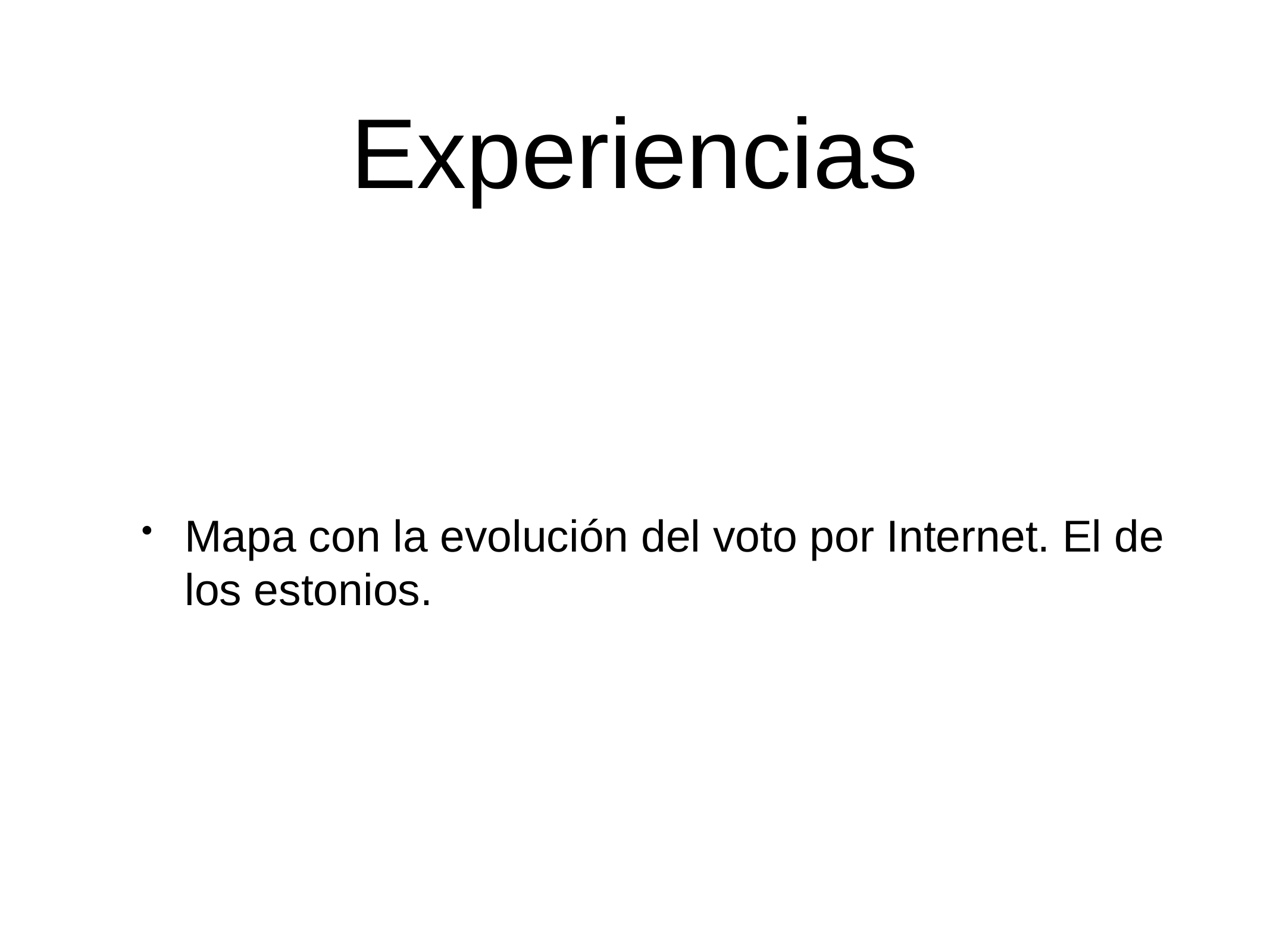

# Experiencias
Mapa con la evolución del voto por Internet. El de los estonios.